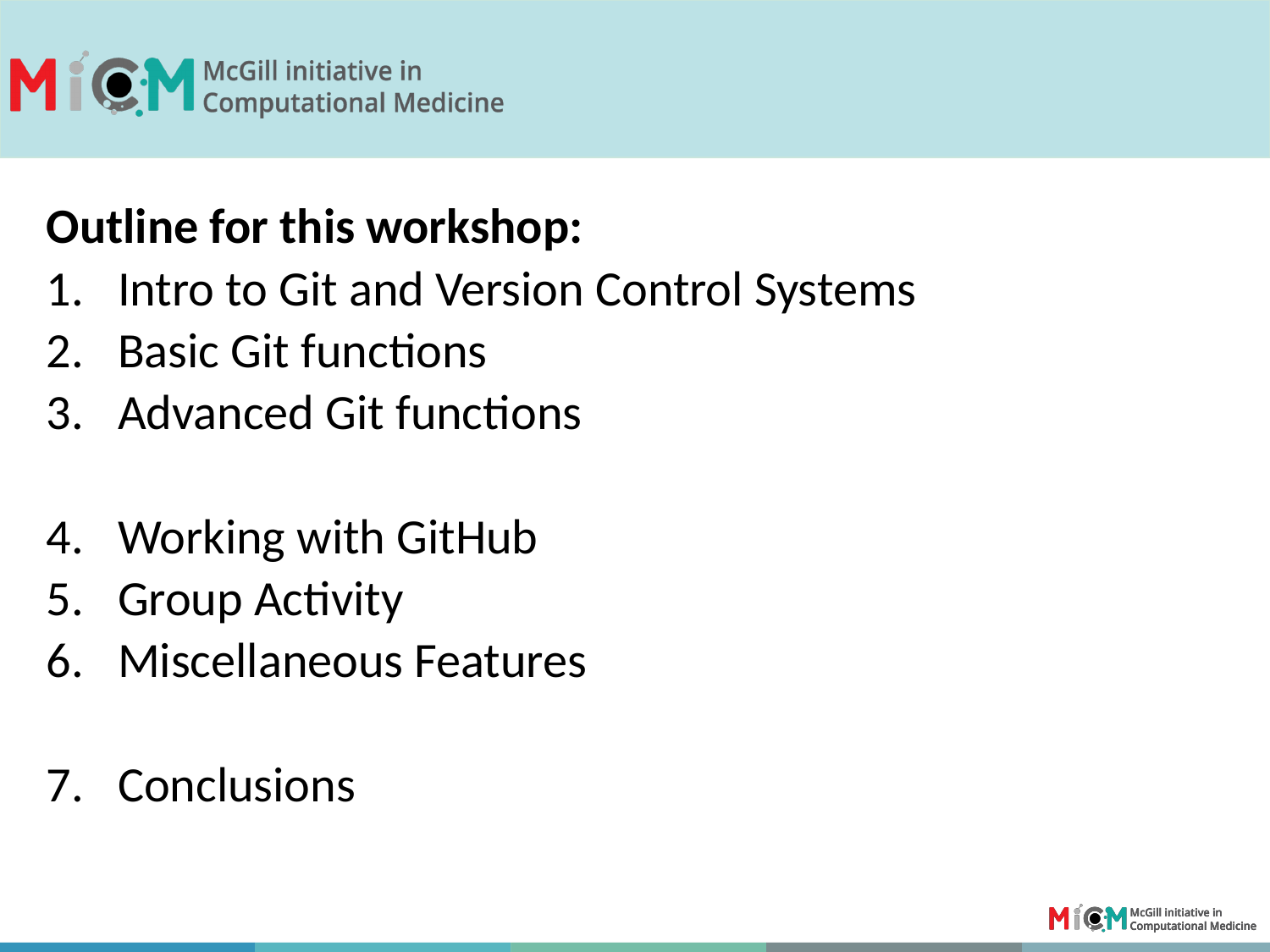

Outline for this workshop:
Intro to Git and Version Control Systems
Basic Git functions
Advanced Git functions

Working with GitHub
Group Activity
Miscellaneous Features

Conclusions